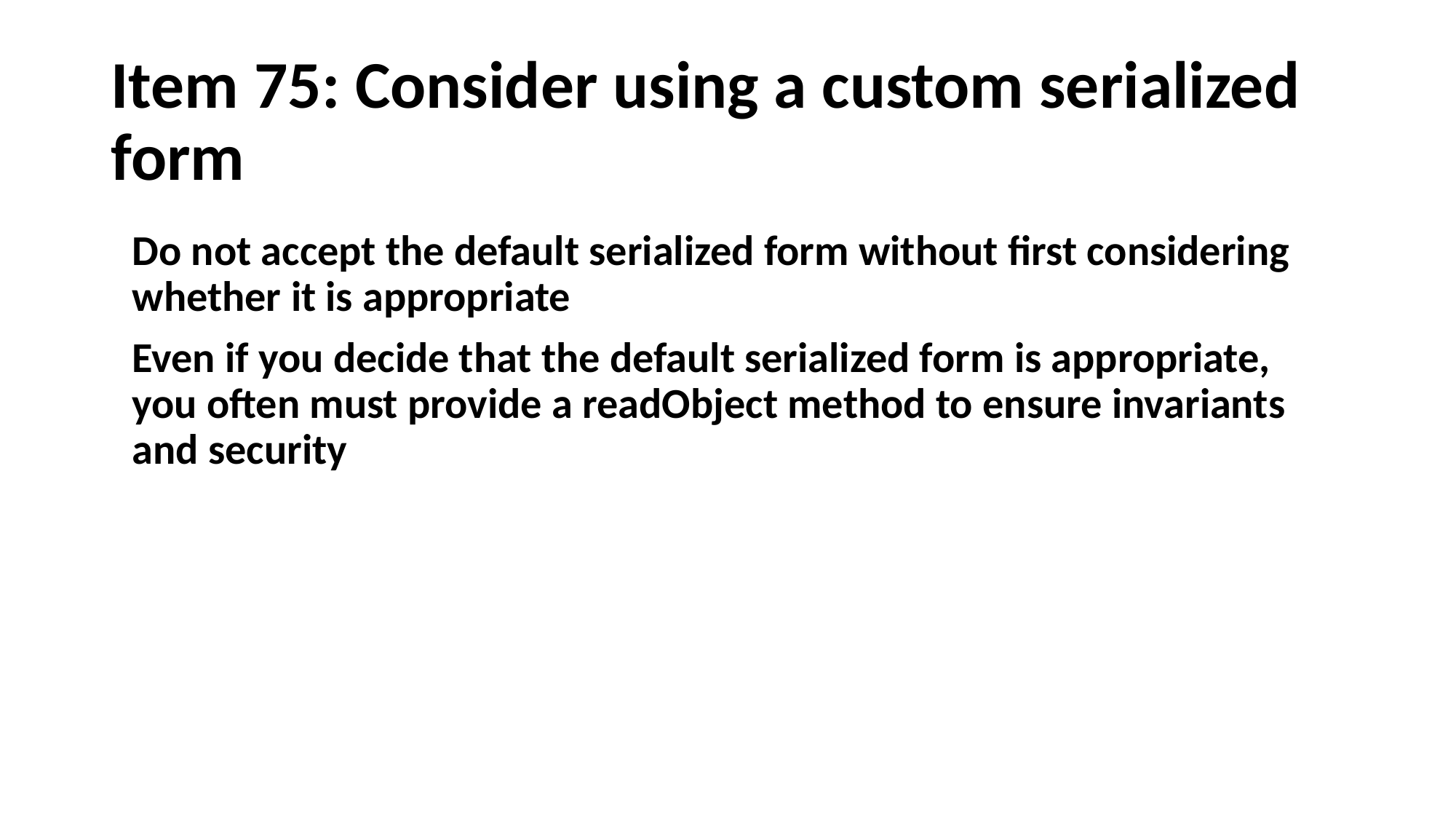

# Item 75: Consider using a custom serialized form
Do not accept the default serialized form without first considering whether it is appropriate
Even if you decide that the default serialized form is appropriate, you often must provide a readObject method to ensure invariants and security